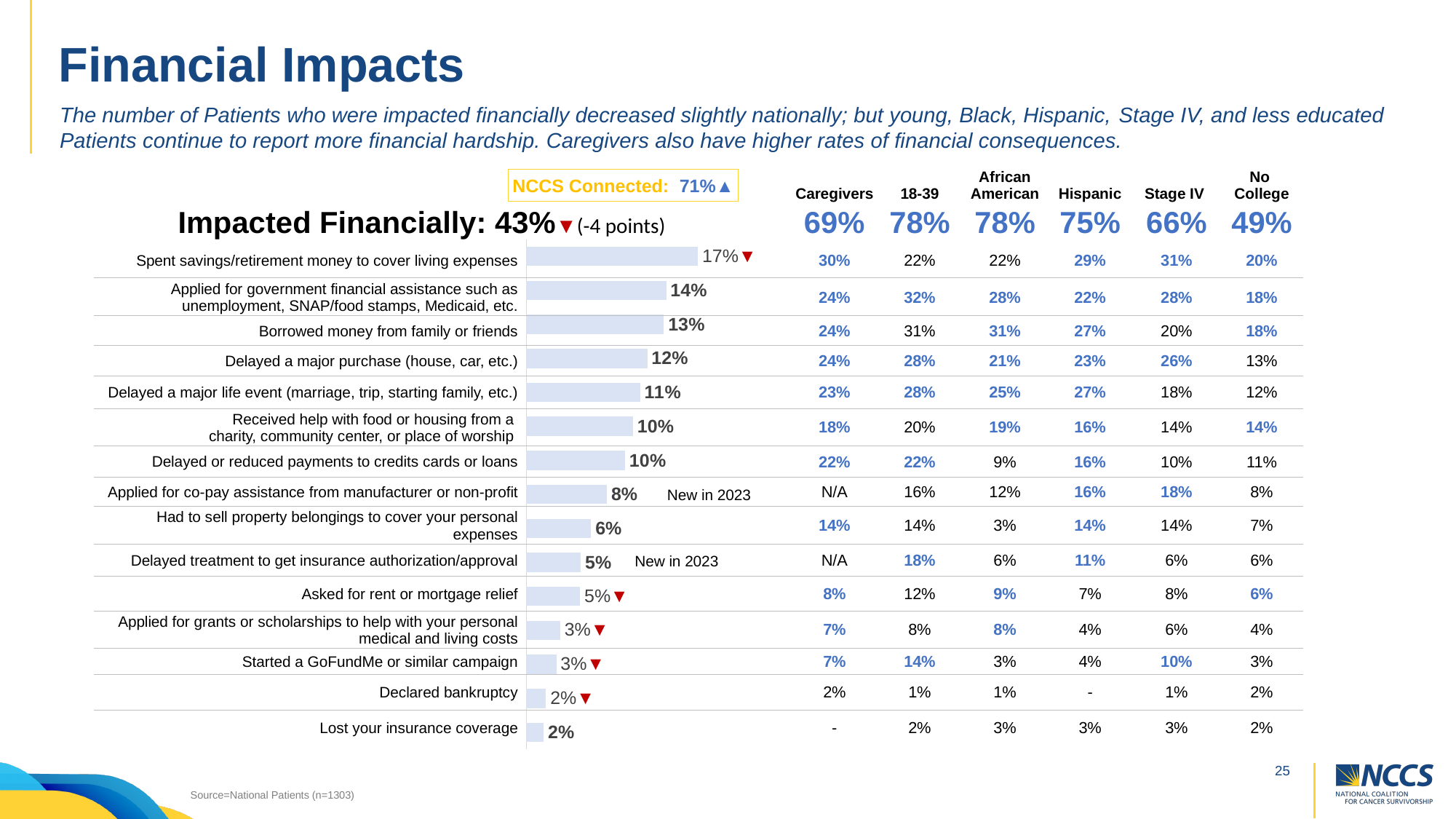

# Financial Impacts
The number of Patients who were impacted financially decreased slightly nationally; but young, Black, Hispanic, Stage IV, and less educated Patients continue to report more financial hardship. Caregivers also have higher rates of financial consequences.
|  |  | Caregivers | 18-39 | African American | Hispanic | Stage IV | No College |
| --- | --- | --- | --- | --- | --- | --- | --- |
| Impacted Financially: 43%▼(-4 points) |  | 69% | 78% | 78% | 75% | 66% | 49% |
| Spent savings/retirement money to cover living expenses |  | 30% | 22% | 22% | 29% | 31% | 20% |
| Applied for government financial assistance such as unemployment, SNAP/food stamps, Medicaid, etc. |  | 24% | 32% | 28% | 22% | 28% | 18% |
| Borrowed money from family or friends |  | 24% | 31% | 31% | 27% | 20% | 18% |
| Delayed a major purchase (house, car, etc.) |  | 24% | 28% | 21% | 23% | 26% | 13% |
| Delayed a major life event (marriage, trip, starting family, etc.) |  | 23% | 28% | 25% | 27% | 18% | 12% |
| Received help with food or housing from a charity, community center, or place of worship |  | 18% | 20% | 19% | 16% | 14% | 14% |
| Delayed or reduced payments to credits cards or loans |  | 22% | 22% | 9% | 16% | 10% | 11% |
| Applied for co-pay assistance from manufacturer or non-profit |  | N/A | 16% | 12% | 16% | 18% | 8% |
| Had to sell property belongings to cover your personal expenses |  | 14% | 14% | 3% | 14% | 14% | 7% |
| Delayed treatment to get insurance authorization/approval |  | N/A | 18% | 6% | 11% | 6% | 6% |
| Asked for rent or mortgage relief |  | 8% | 12% | 9% | 7% | 8% | 6% |
| Applied for grants or scholarships to help with your personal medical and living costs |  | 7% | 8% | 8% | 4% | 6% | 4% |
| Started a GoFundMe or similar campaign |  | 7% | 14% | 3% | 4% | 10% | 3% |
| Declared bankruptcy |  | 2% | 1% | 1% | - | 1% | 2% |
| Lost your insurance coverage |  | - | 2% | 3% | 3% | 3% | 2% |
NCCS Connected:  71%▲

### Chart

| Category | Series 1 |
|---|---|
| Spent savings/retirement money to cover your personal living expenses | 0.166539 |
| Applied for government financial assistance such as unemployment, SNAP/food stamps, Medicaid, etc. | 0.13584 |
| Borrowed money from family or friends | 0.133538 |
| Delayed a major purchase (house, car, etc.) | 0.11742100000000001 |
| Delayed a major life event (marriage, trip, starting family, etc.) | 0.11051399999999999 |
| Received help with food or housing from a charity, community center, or place of worship  | 0.10360699999999999 |
| Delayed or reduced payments to credits cards or loans | 0.09593199999999999 |
| [PATIENT ONLY] Applied for co-pay assistance from drug manufacturer or non-profit organization/foundation | 0.078281 |
| Had to sell property or belongings to cover your personal expenses | 0.062932 |
| [PATIENT ONLY] Delayed treatment to get insurance authorization/approval | 0.052954999999999995 |
| Asked for rent or mortgage relief | 0.052187000000000004 |
| Applied for grants or scholarships to help with your personal medical and living costs | 0.033001 |
| Started a GoFundMe or similar campaign to help with your personal medical and living costs or had one started for you by others | 0.029163 |
| Declared bankruptcy | 0.019186 |
| Lost your insurance coverage | 0.016884 |
New in 2023
New in 2023
Source=National Patients (n=1303)